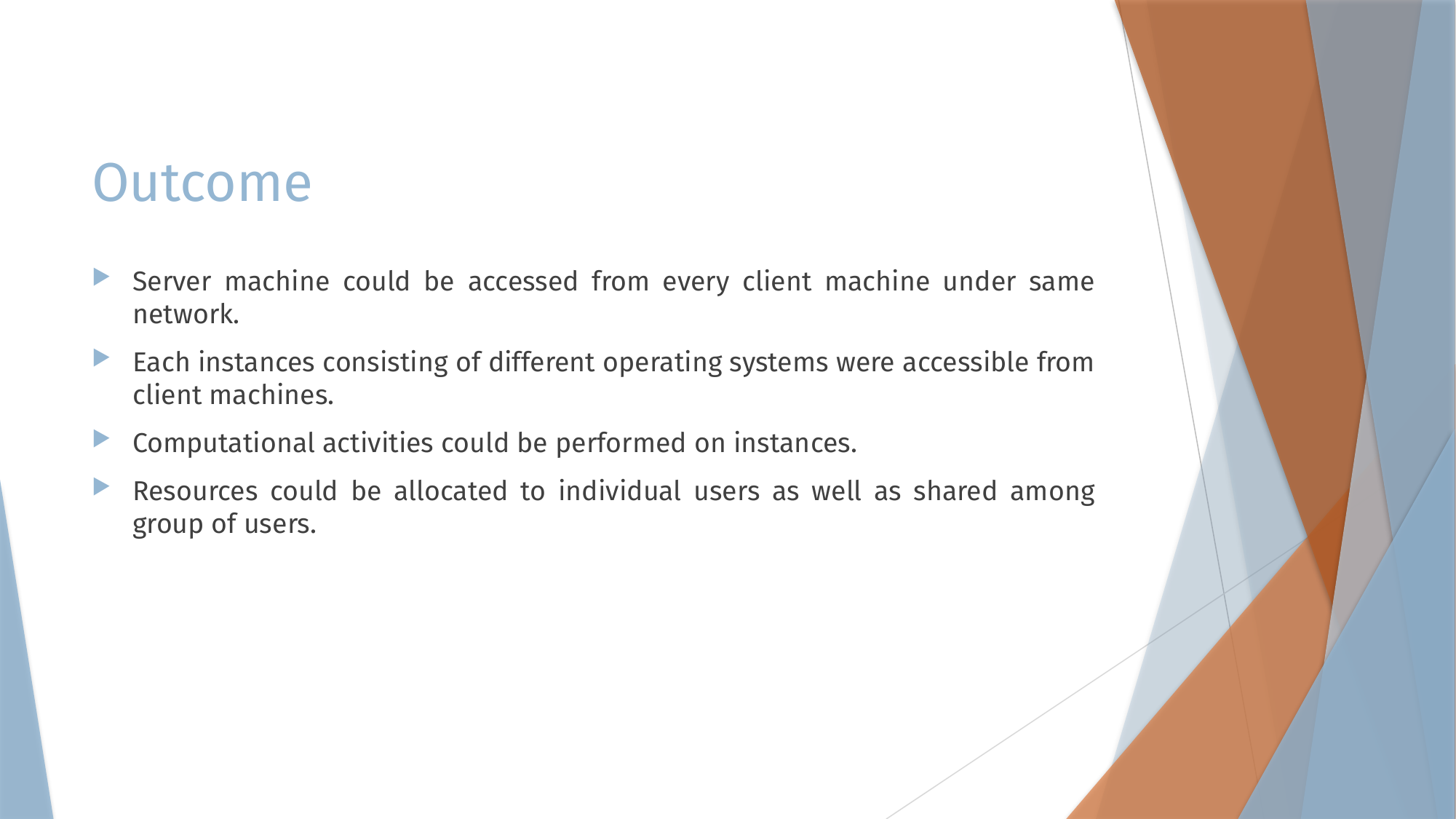

# Outcome
Server machine could be accessed from every client machine under same network.
Each instances consisting of different operating systems were accessible from client machines.
Computational activities could be performed on instances.
Resources could be allocated to individual users as well as shared among group of users.